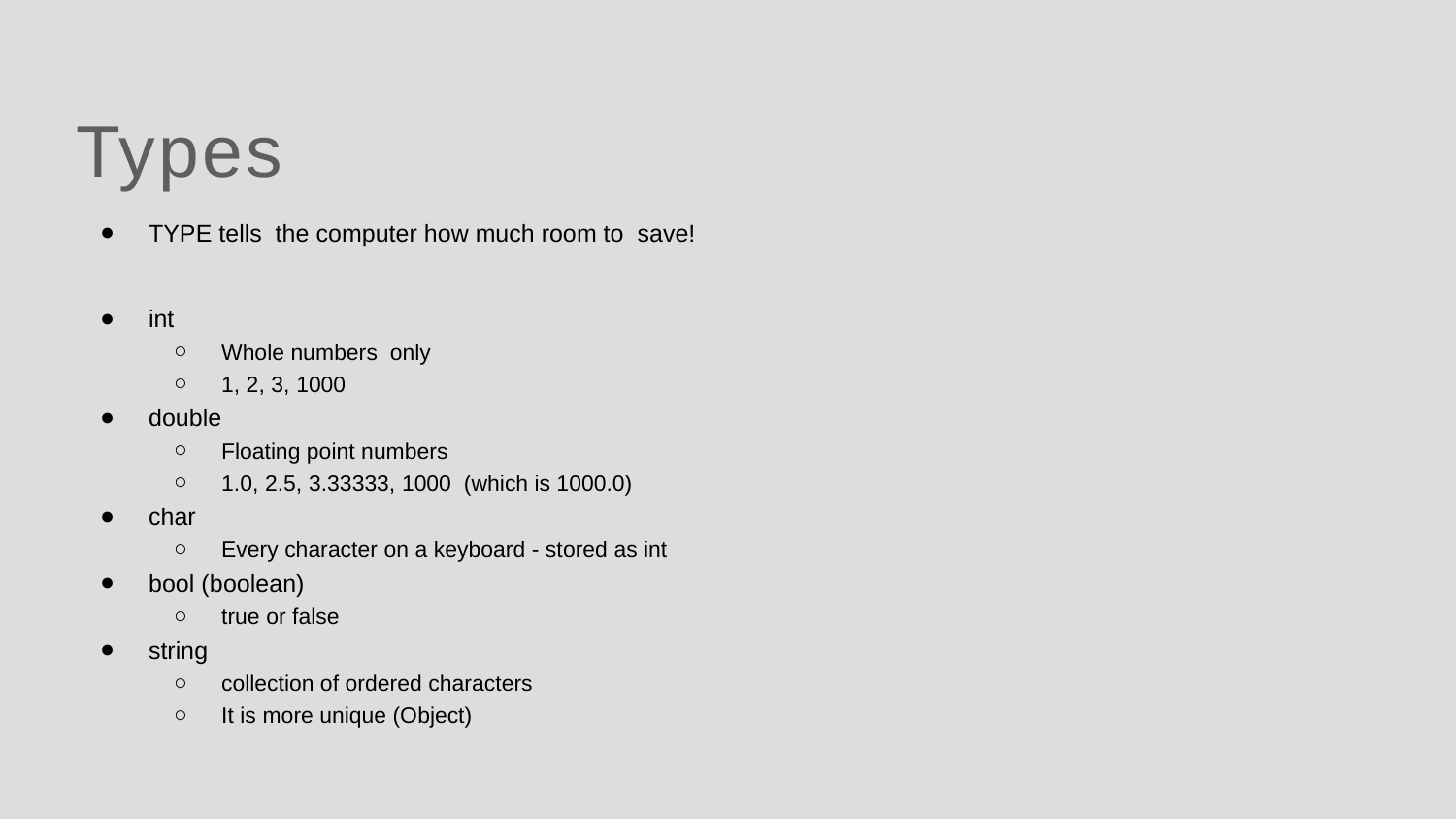

# Types
TYPE tells  the computer how much room to  save!

int
Whole numbers  only
1, 2, 3, 1000
double
Floating point numbers
1.0, 2.5, 3.33333, 1000  (which is 1000.0)
char
Every character on a keyboard - stored as int
bool (boolean)
true or false
string
collection of ordered characters
It is more unique (Object)